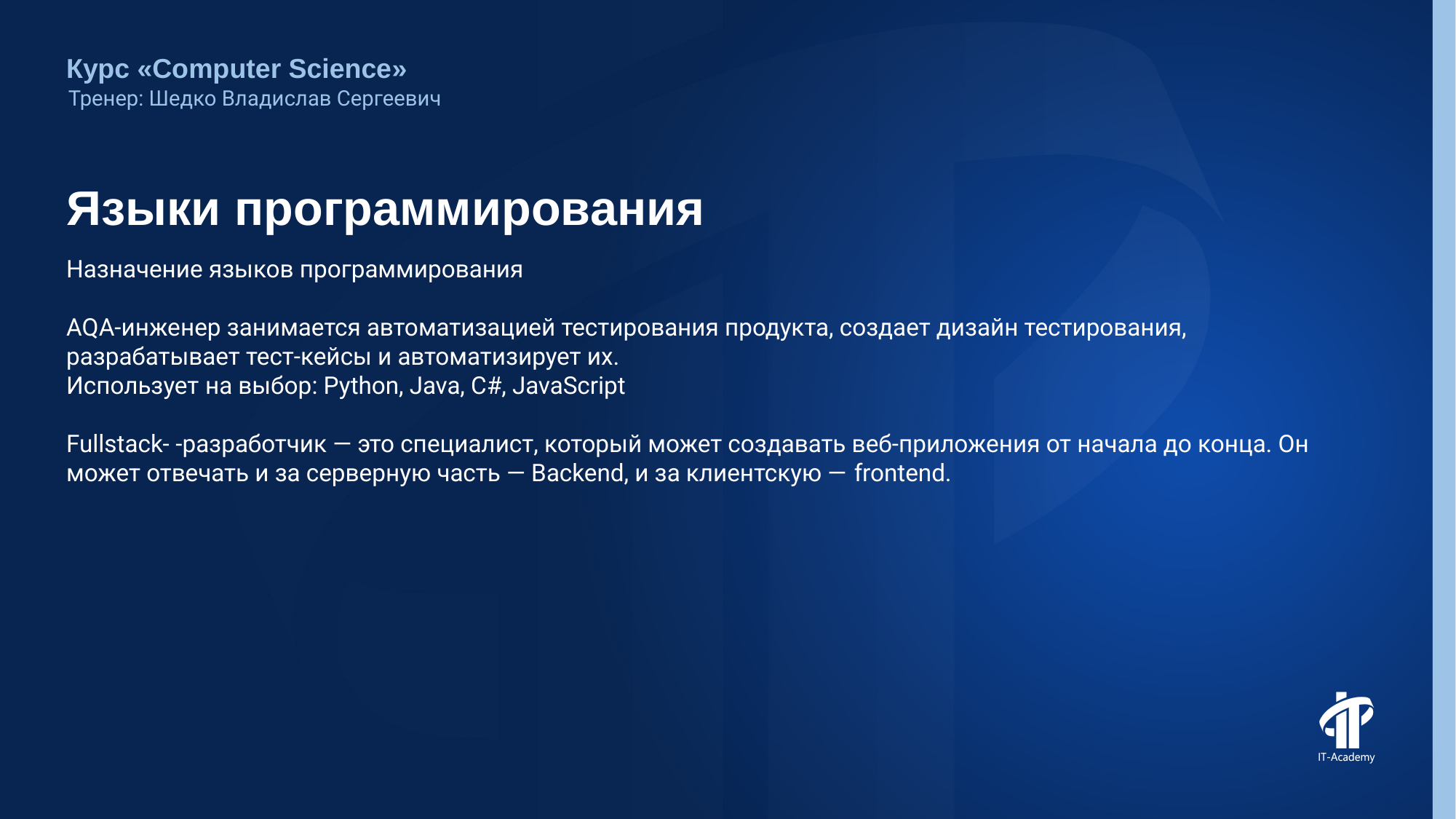

Курс «Computer Science»
Тренер: Шедко Владислав Сергеевич

# Языки программирования
Назначение языков программирования

AQA-инженер занимается автоматизацией тестирования продукта, создает дизайн тестирования, разрабатывает тест-кейсы и автоматизирует их.
Использует на выбор: Python, Java, C#, JavaScript

Fullstack- -разработчик — это специалист, который может создавать веб-приложения от начала до конца. Он может отвечать и за серверную часть — Backend, и за клиентскую — frontend.